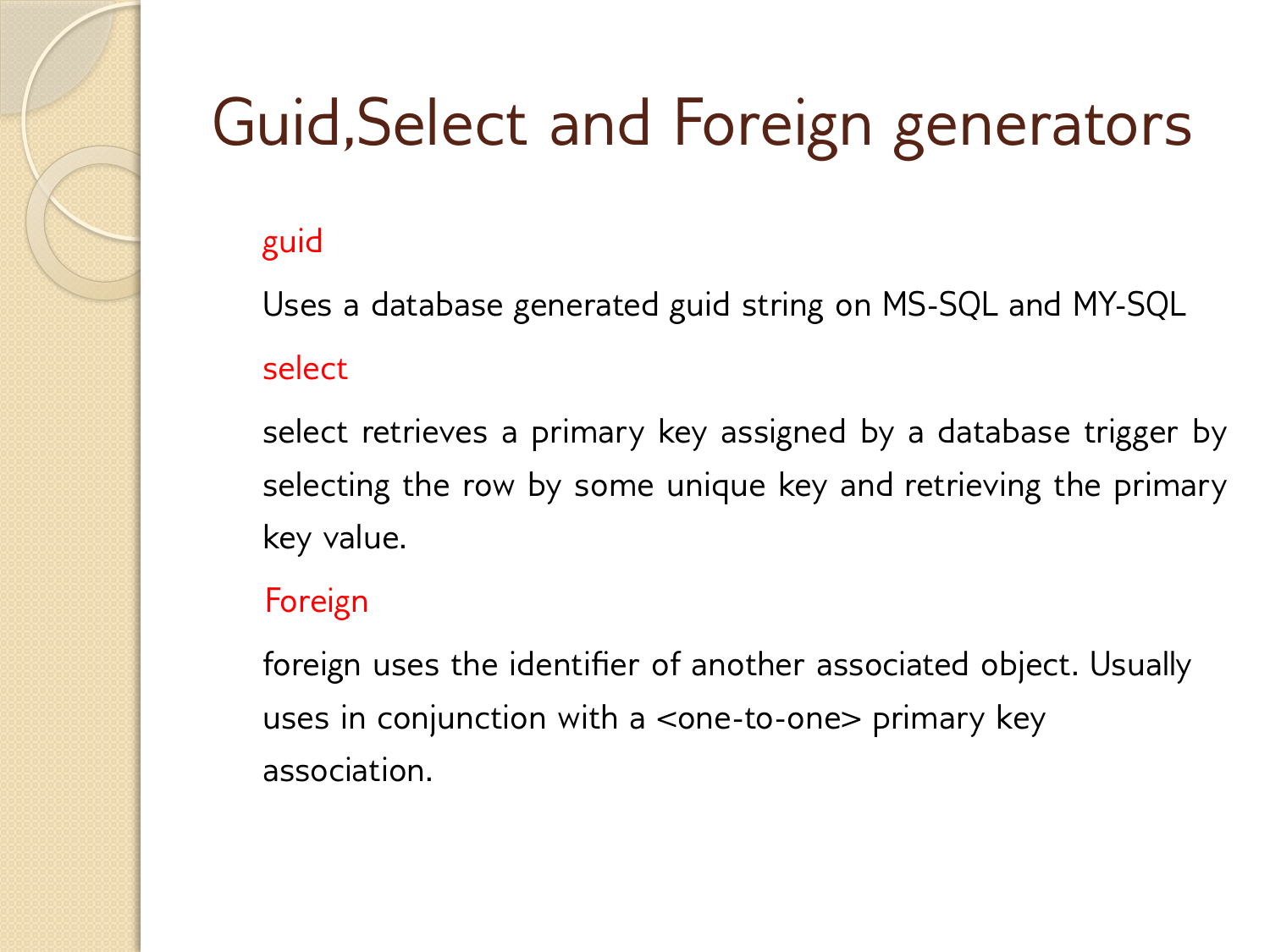

# Guid,Select and Foreign generators
 	guid
	Uses a database generated guid string on MS-SQL and MY-SQL
	select
	select retrieves a primary key assigned by a database trigger by selecting the row by some unique key and retrieving the primary key value.
    Foreign
	foreign uses the identifier of another associated object. Usually uses in conjunction with a <one-to-one> primary key association.